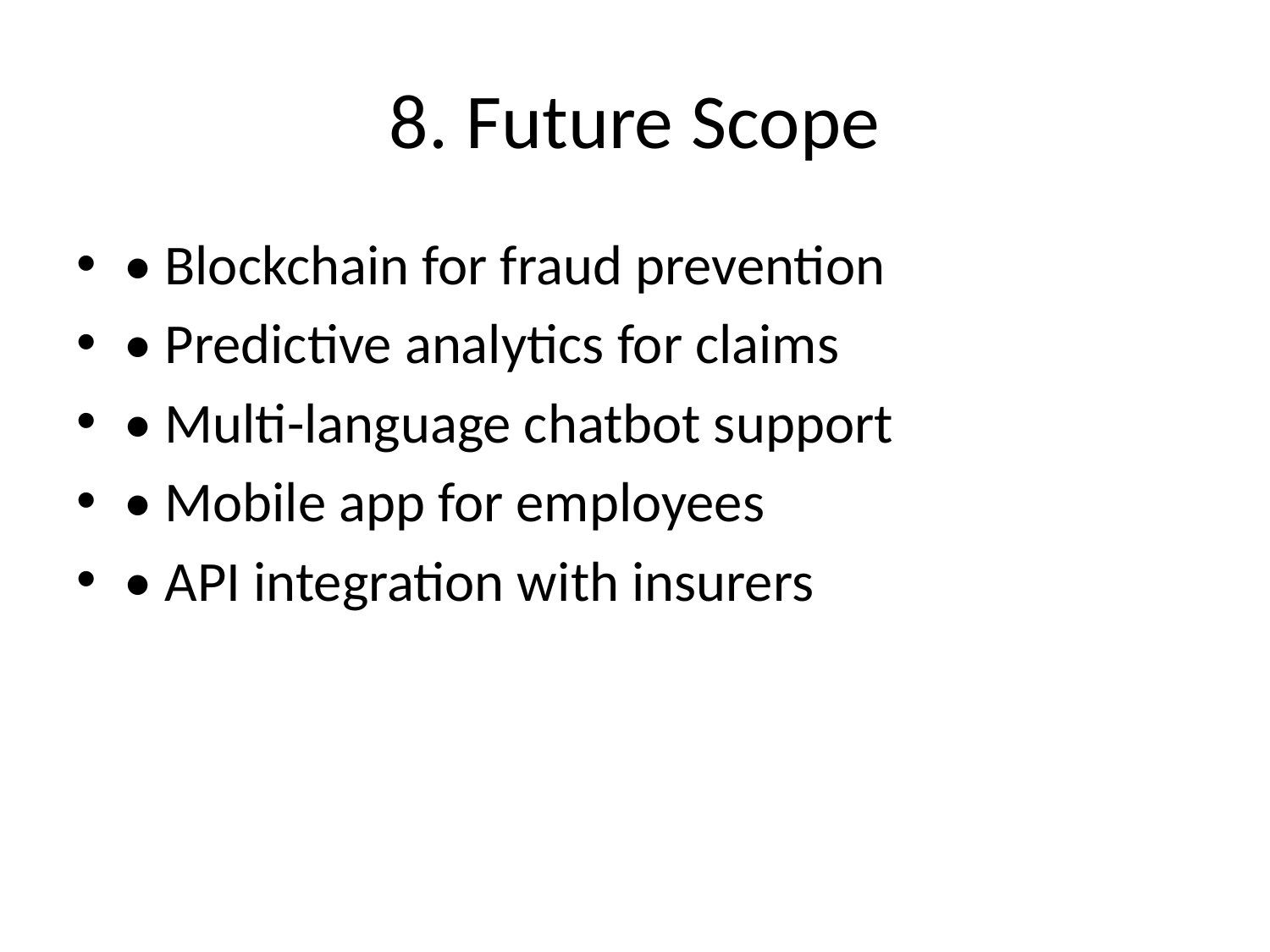

# 8. Future Scope
• Blockchain for fraud prevention
• Predictive analytics for claims
• Multi-language chatbot support
• Mobile app for employees
• API integration with insurers